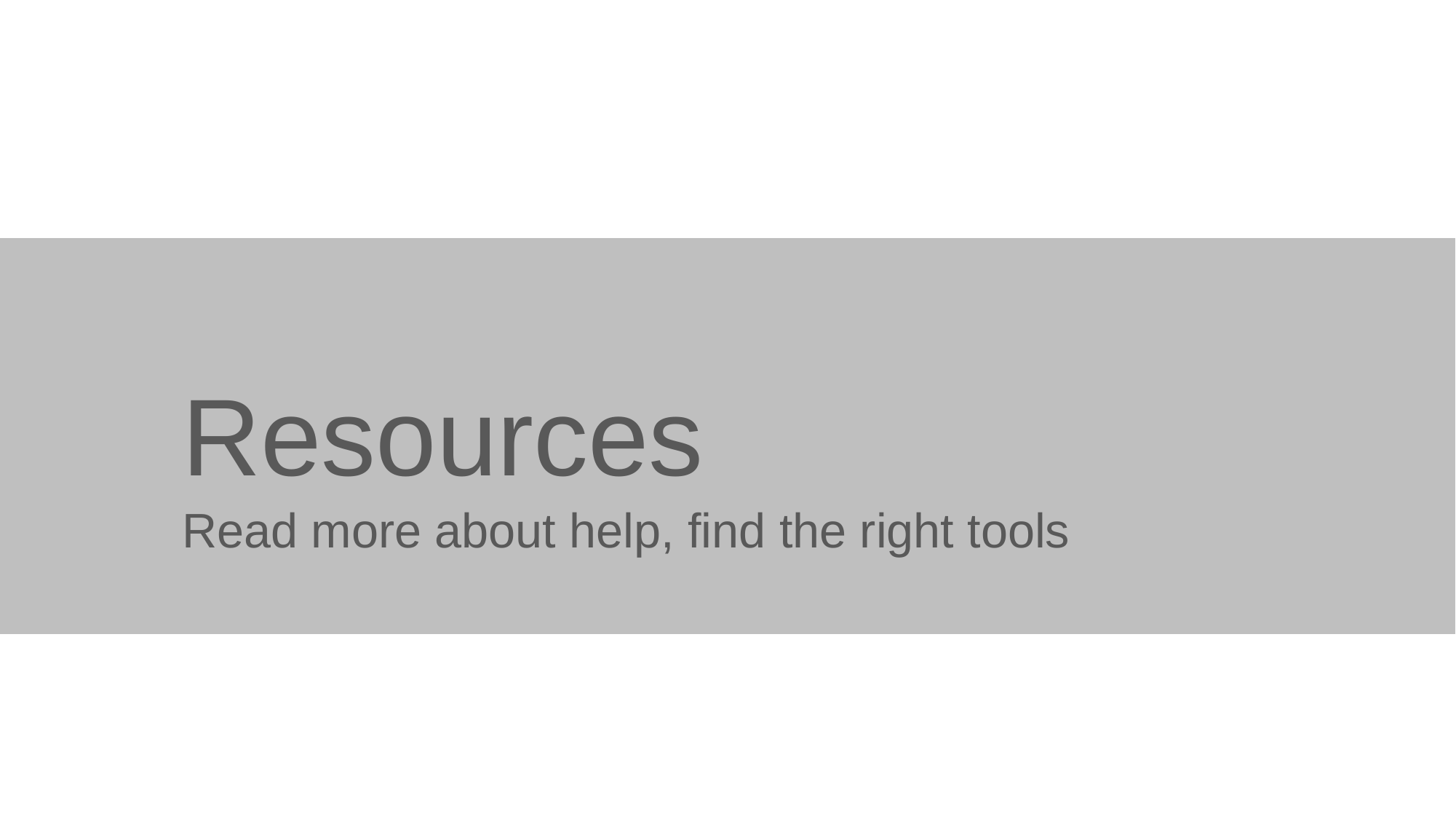

# Resources
Read more about help, find the right tools